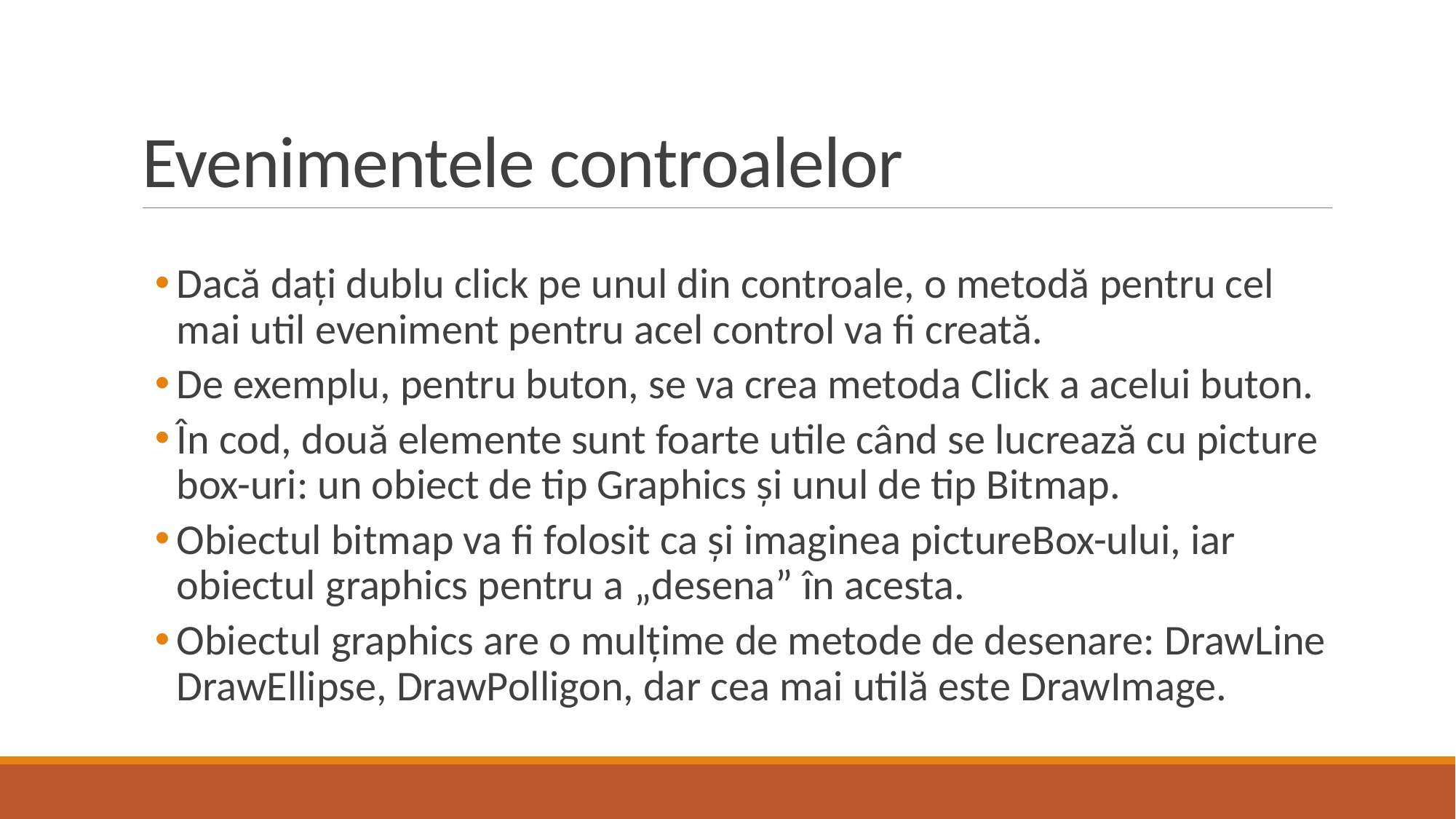

# Evenimentele controalelor
Dacă dați dublu click pe unul din controale, o metodă pentru cel mai util eveniment pentru acel control va fi creată.
De exemplu, pentru buton, se va crea metoda Click a acelui buton.
În cod, două elemente sunt foarte utile când se lucrează cu picture box-uri: un obiect de tip Graphics și unul de tip Bitmap.
Obiectul bitmap va fi folosit ca și imaginea pictureBox-ului, iar obiectul graphics pentru a „desena” în acesta.
Obiectul graphics are o mulțime de metode de desenare: DrawLine DrawEllipse, DrawPolligon, dar cea mai utilă este DrawImage.